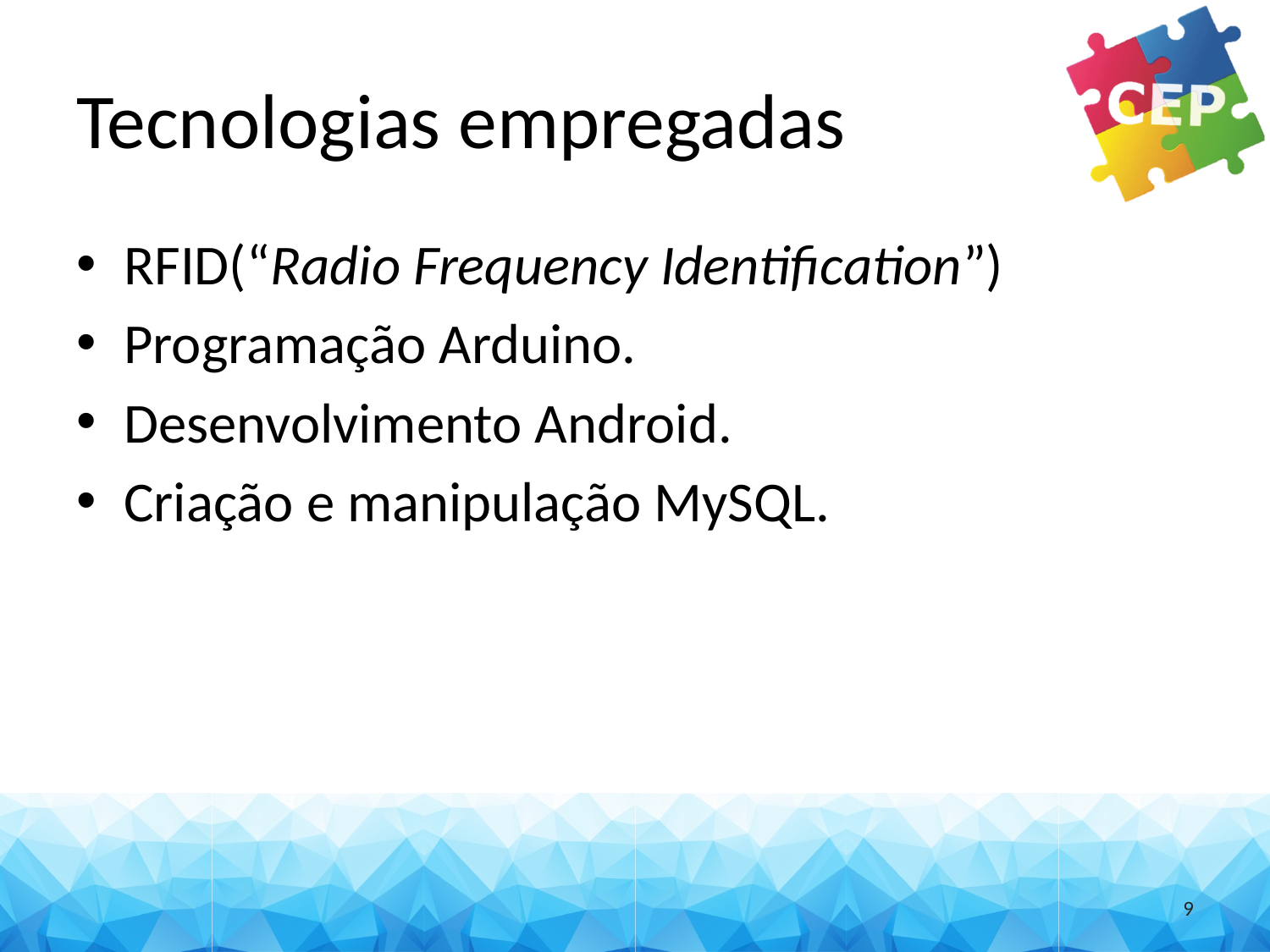

# Tecnologias empregadas
RFID(“Radio Frequency Identification”)
Programação Arduino.
Desenvolvimento Android.
Criação e manipulação MySQL.
9